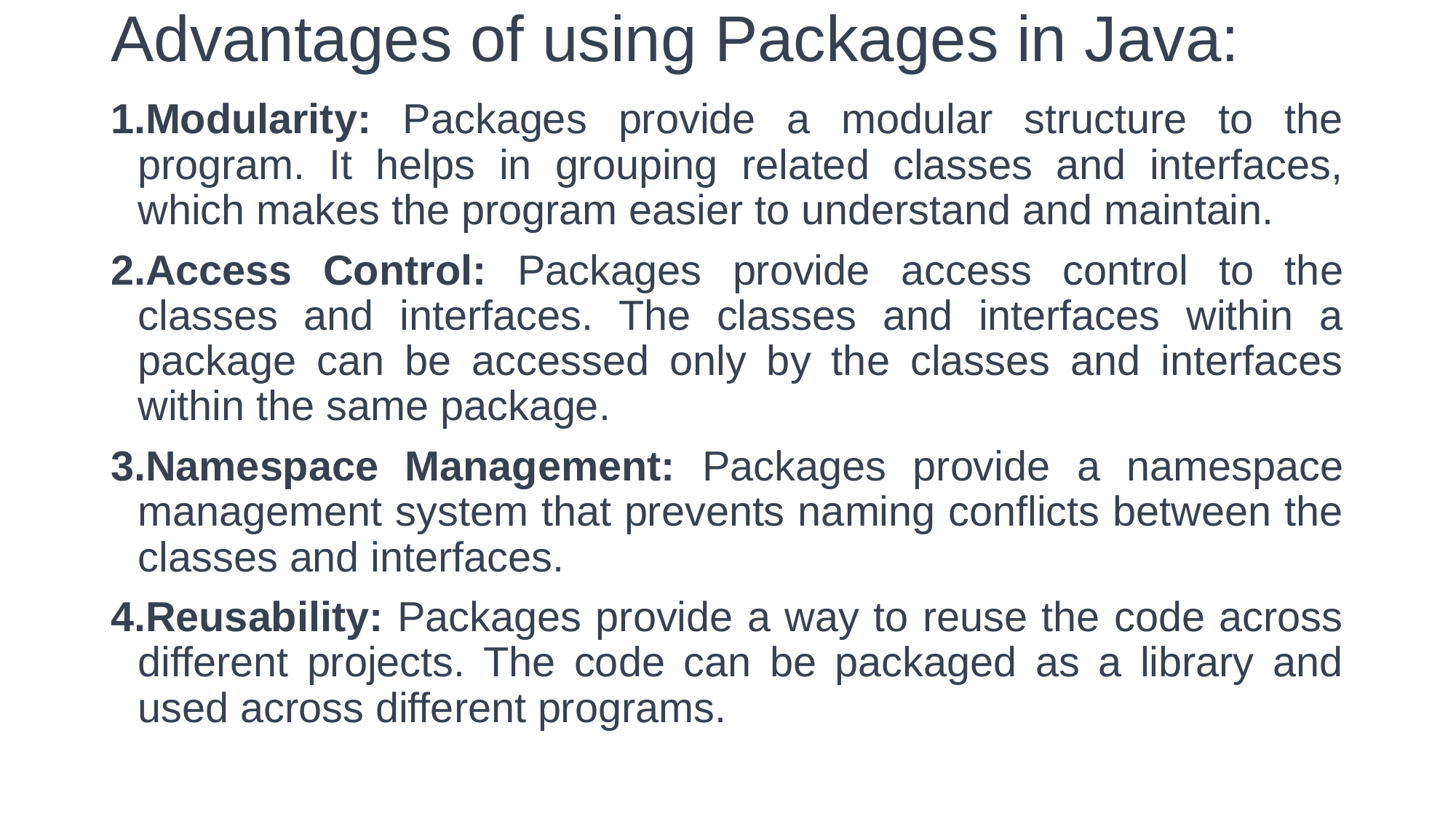

# Advantages of using Packages in Java:
Modularity: Packages provide a modular structure to the program. It helps in grouping related classes and interfaces, which makes the program easier to understand and maintain.
Access Control: Packages provide access control to the classes and interfaces. The classes and interfaces within a package can be accessed only by the classes and interfaces within the same package.
Namespace Management: Packages provide a namespace management system that prevents naming conflicts between the classes and interfaces.
Reusability: Packages provide a way to reuse the code across different projects. The code can be packaged as a library and used across different programs.